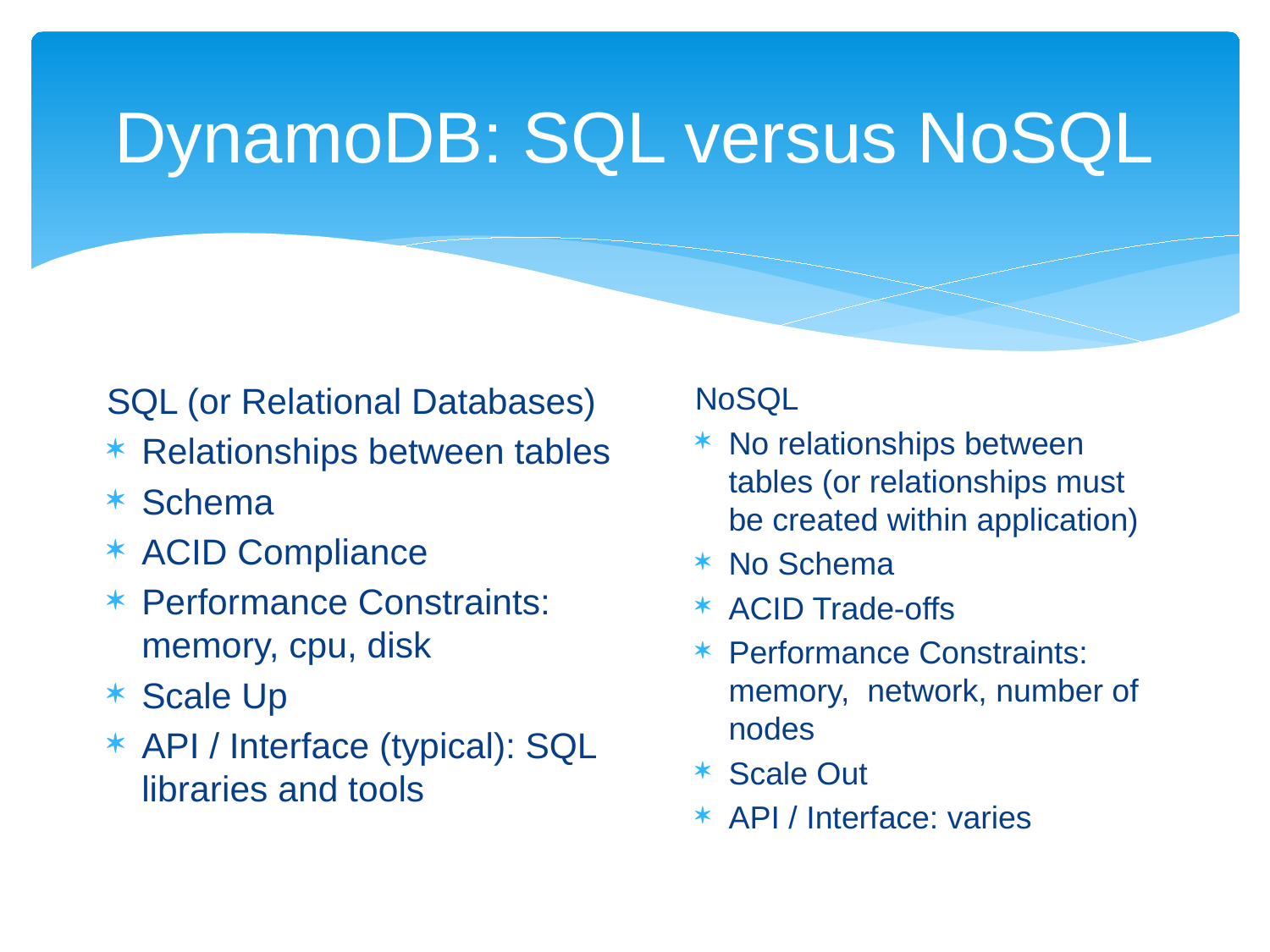

# DynamoDB: SQL versus NoSQL
SQL (or Relational Databases)
Relationships between tables
Schema
ACID Compliance
Performance Constraints: memory, cpu, disk
Scale Up
API / Interface (typical): SQL libraries and tools
NoSQL
No relationships between tables (or relationships must be created within application)
No Schema
ACID Trade-offs
Performance Constraints: memory,  network, number of nodes
Scale Out
API / Interface: varies